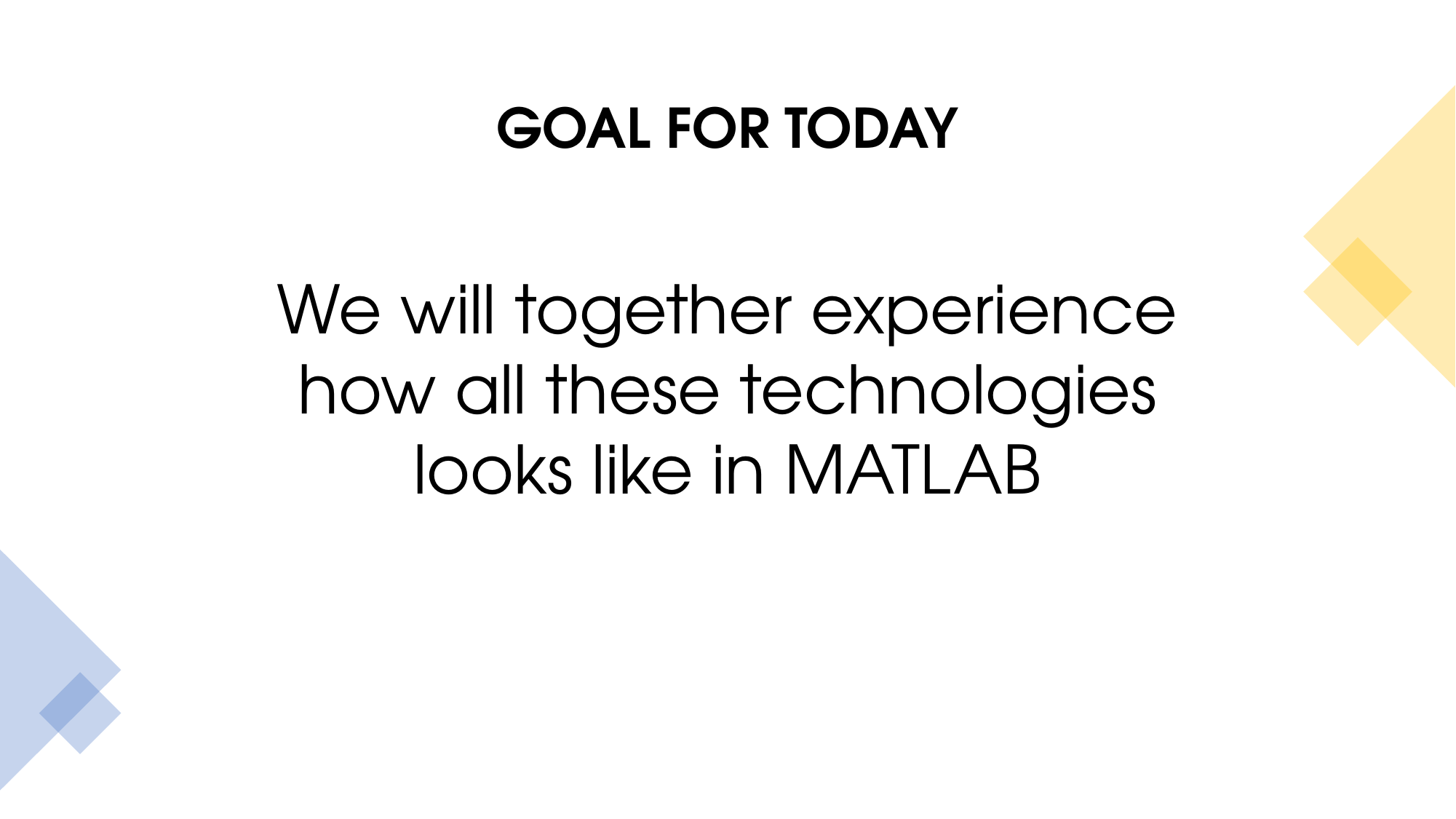

GOAL FOR TODAY

We will together experience how all these technologies looks like in MATLAB